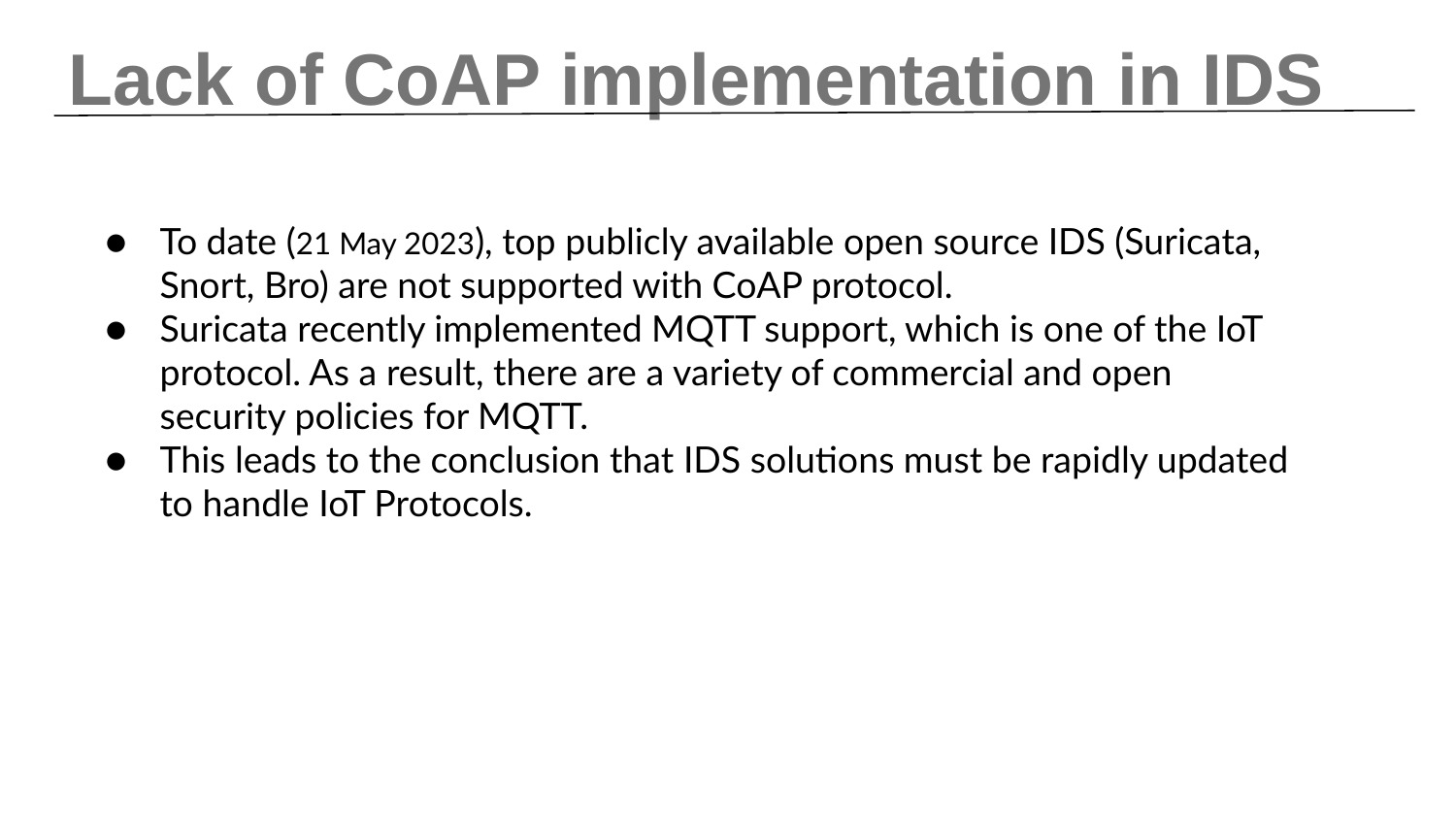

Lack of CoAP implementation in IDS

To date (21 May 2023), top publicly available open source IDS (Suricata, Snort, Bro) are not supported with CoAP protocol.
Suricata recently implemented MQTT support, which is one of the IoT protocol. As a result, there are a variety of commercial and open security policies for MQTT.
This leads to the conclusion that IDS solutions must be rapidly updated to handle IoT Protocols.